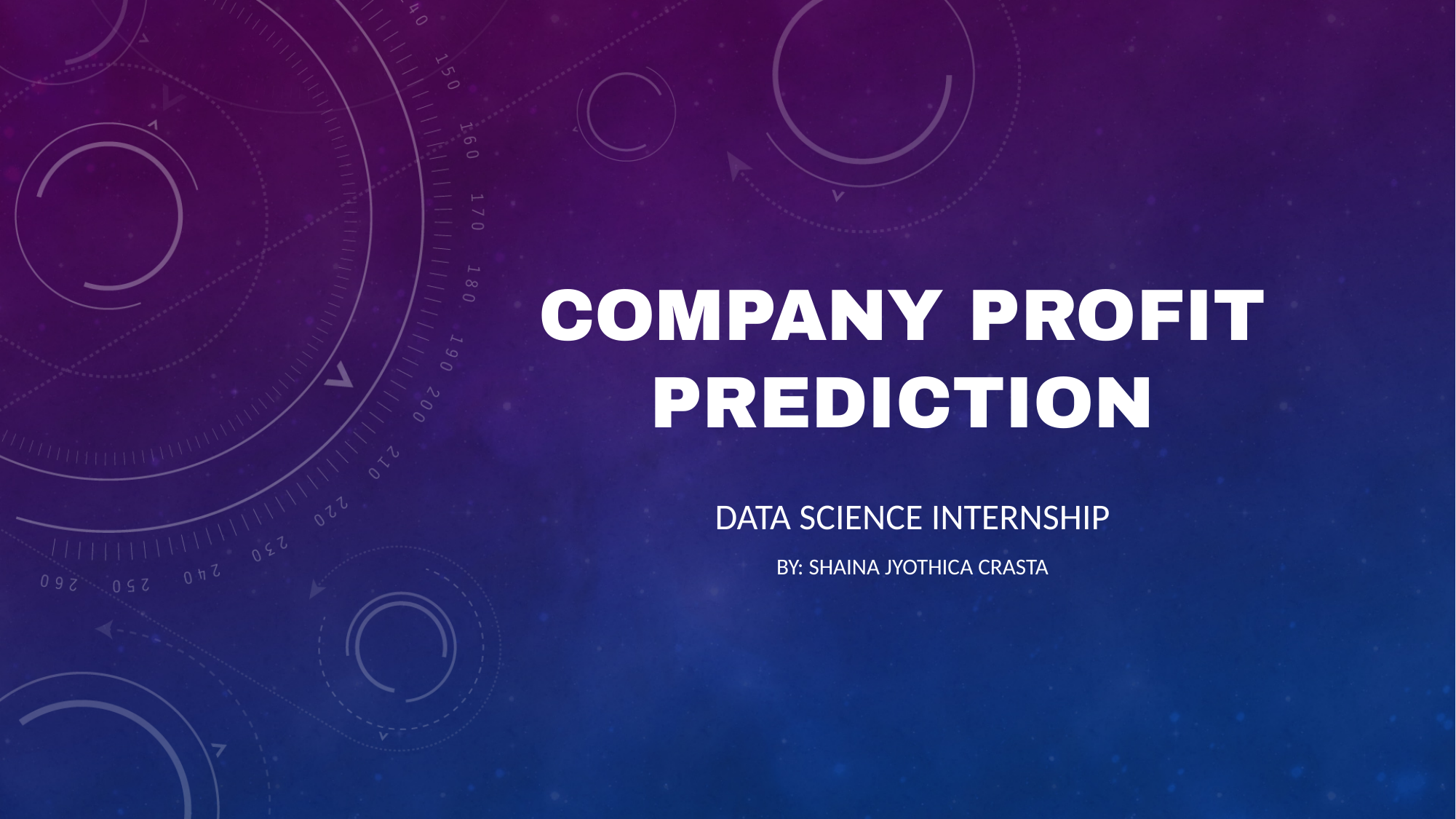

# Company profit prediction
DATA SCIENCE INTERNSHIP
BY: SHAINA JYOTHICA CRASTA